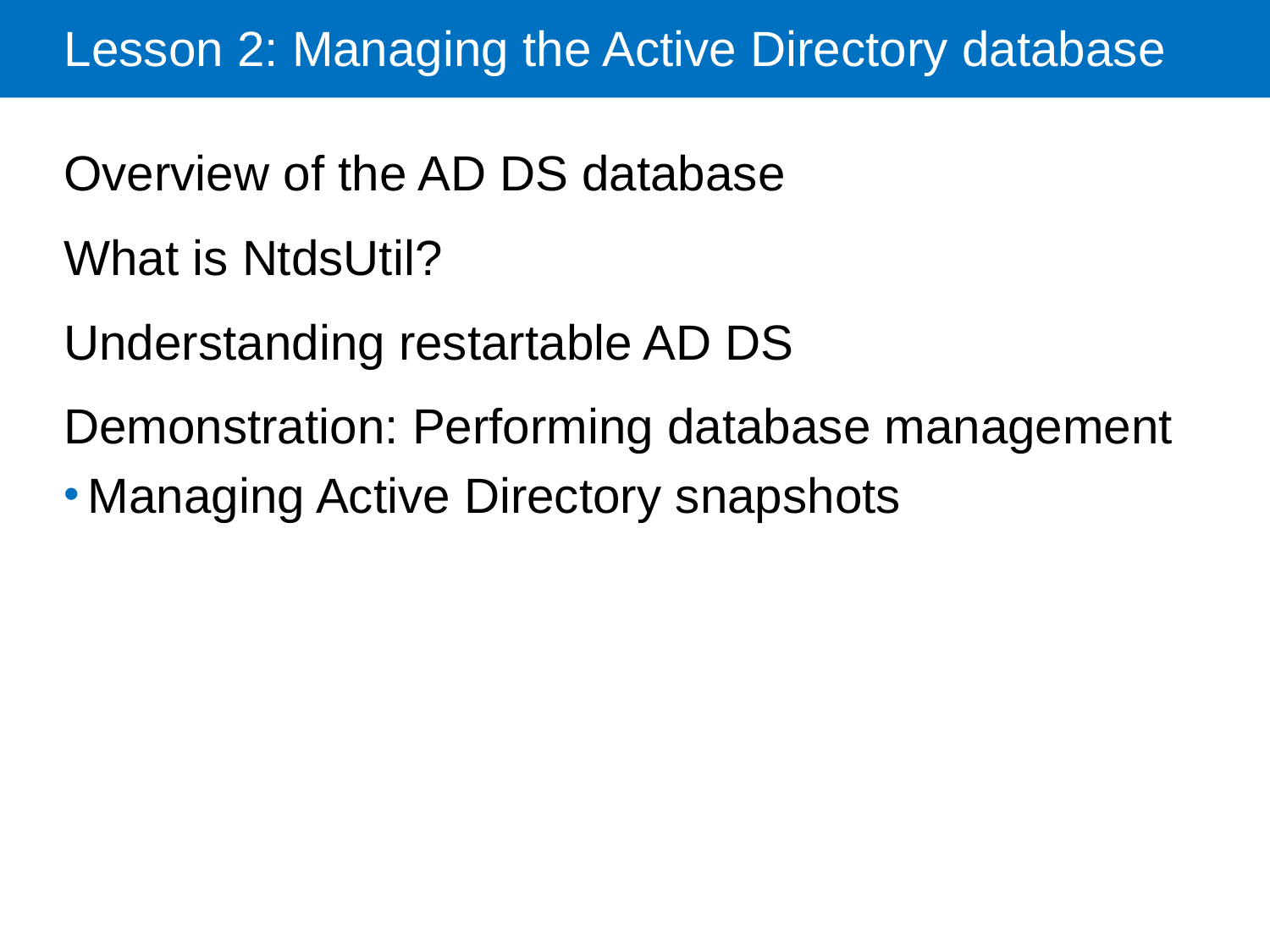

# Lesson 2: Managing the Active Directory database
Overview of the AD DS database
What is NtdsUtil?
Understanding restartable AD DS
Demonstration: Performing database management
Managing Active Directory snapshots